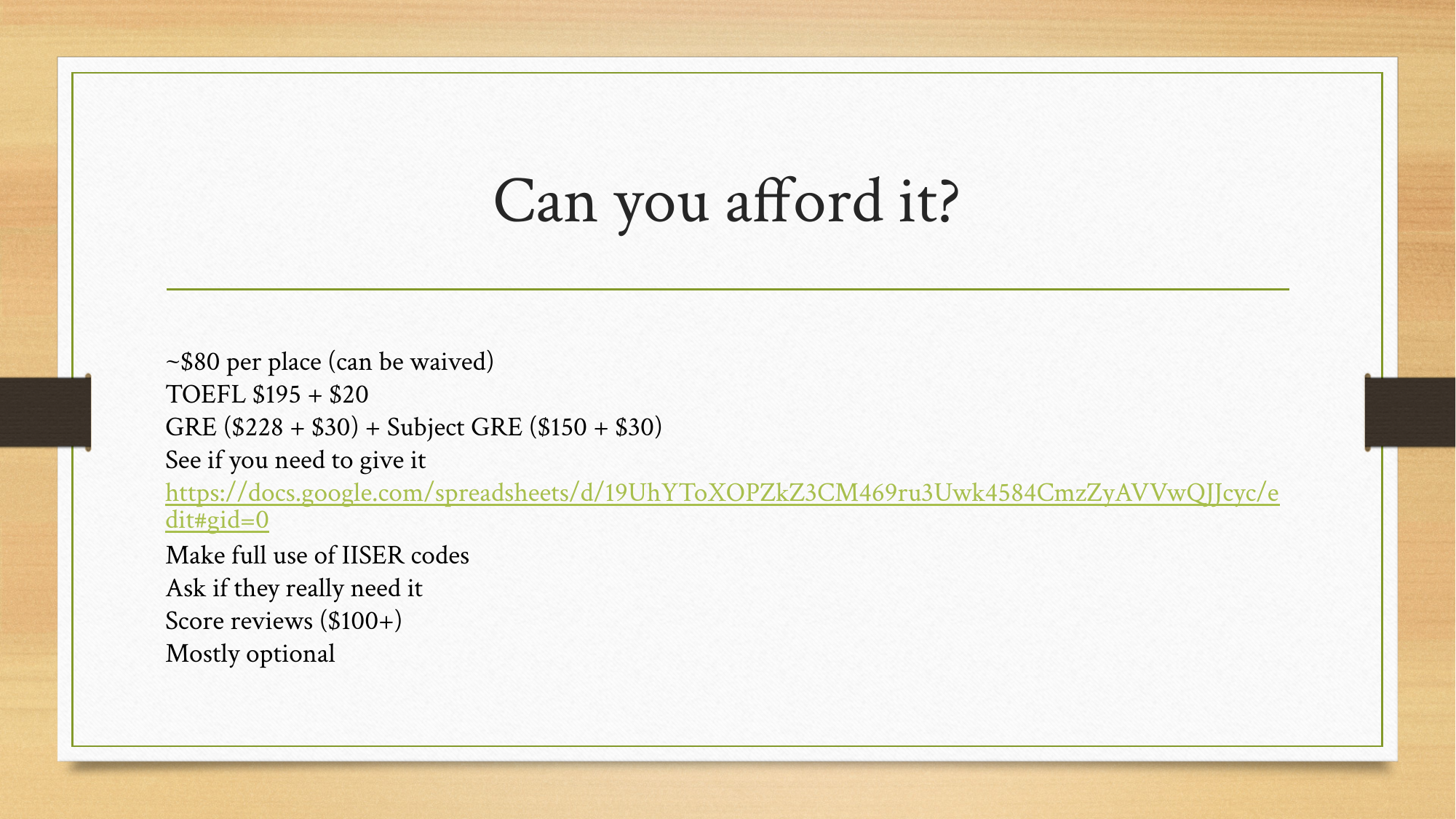

# Can you afford it?
~$80 per place (can be waived)
TOEFL $195 + $20
GRE ($228 + $30) + Subject GRE ($150 + $30)
See if you need to give it
https://docs.google.com/spreadsheets/d/19UhYToXOPZkZ3CM469ru3Uwk4584CmzZyAVVwQJJcyc/edit#gid=0
Make full use of IISER codes
Ask if they really need it
Score reviews ($100+)
Mostly optional